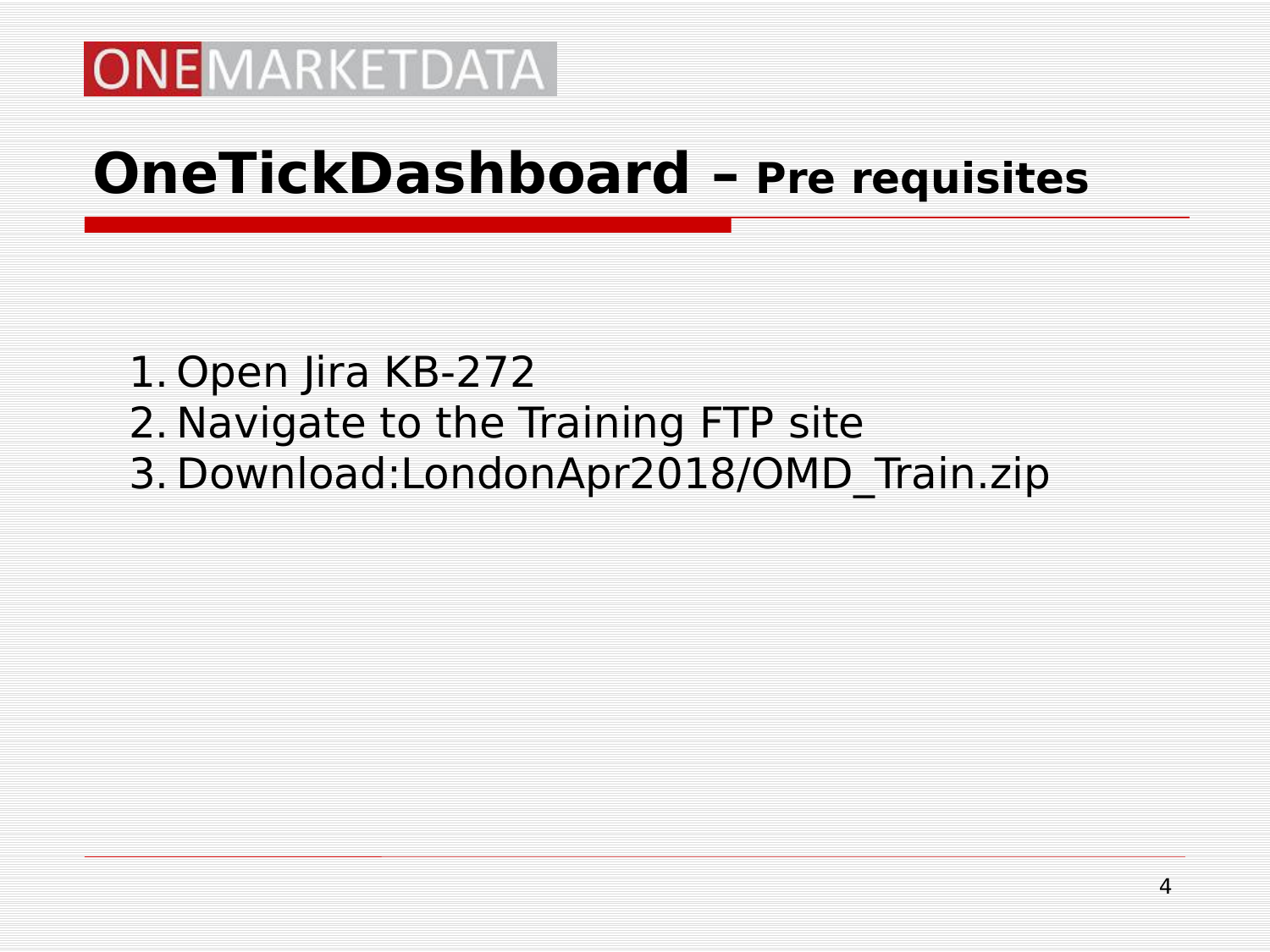

# OneTickDashboard – Pre requisites
Open Jira KB-272
Navigate to the Training FTP site
Download:LondonApr2018/OMD_Train.zip

4